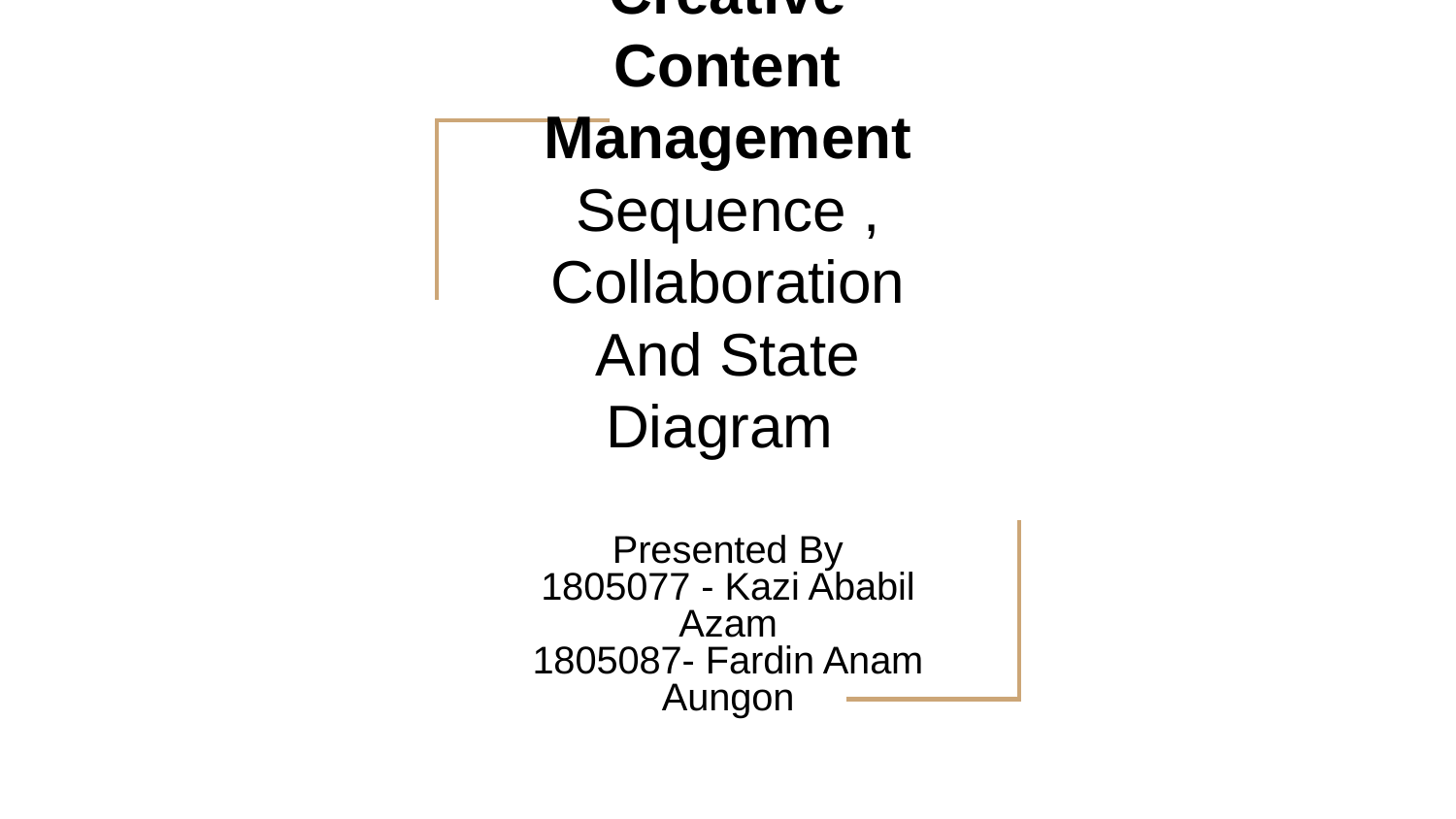

# Creative Content Management
Sequence , Collaboration And State Diagram
Presented By
1805077 - Kazi Ababil Azam
1805087- Fardin Anam Aungon